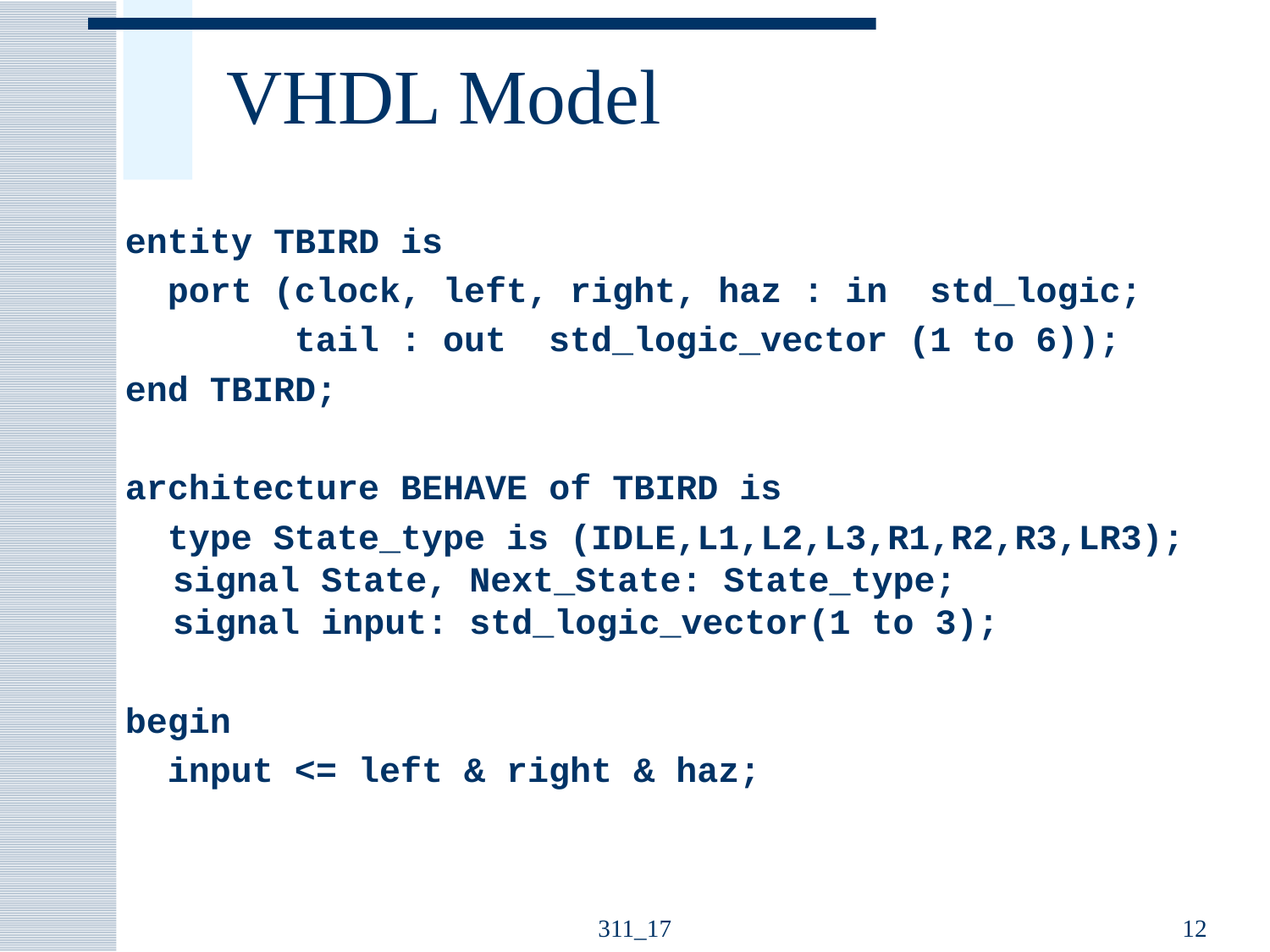

# VHDL Model
entity TBIRD is
  port (clock, left, right, haz : in  std_logic;
        tail : out  std_logic_vector (1 to 6));
end TBIRD;

architecture BEHAVE of TBIRD is
  type State_type is (IDLE,L1,L2,L3,R1,R2,R3,LR3);
signal State, Next_State: State_type;
signal input: std_logic_vector(1 to 3);

begin
  input <= left & right & haz;

311_17
12